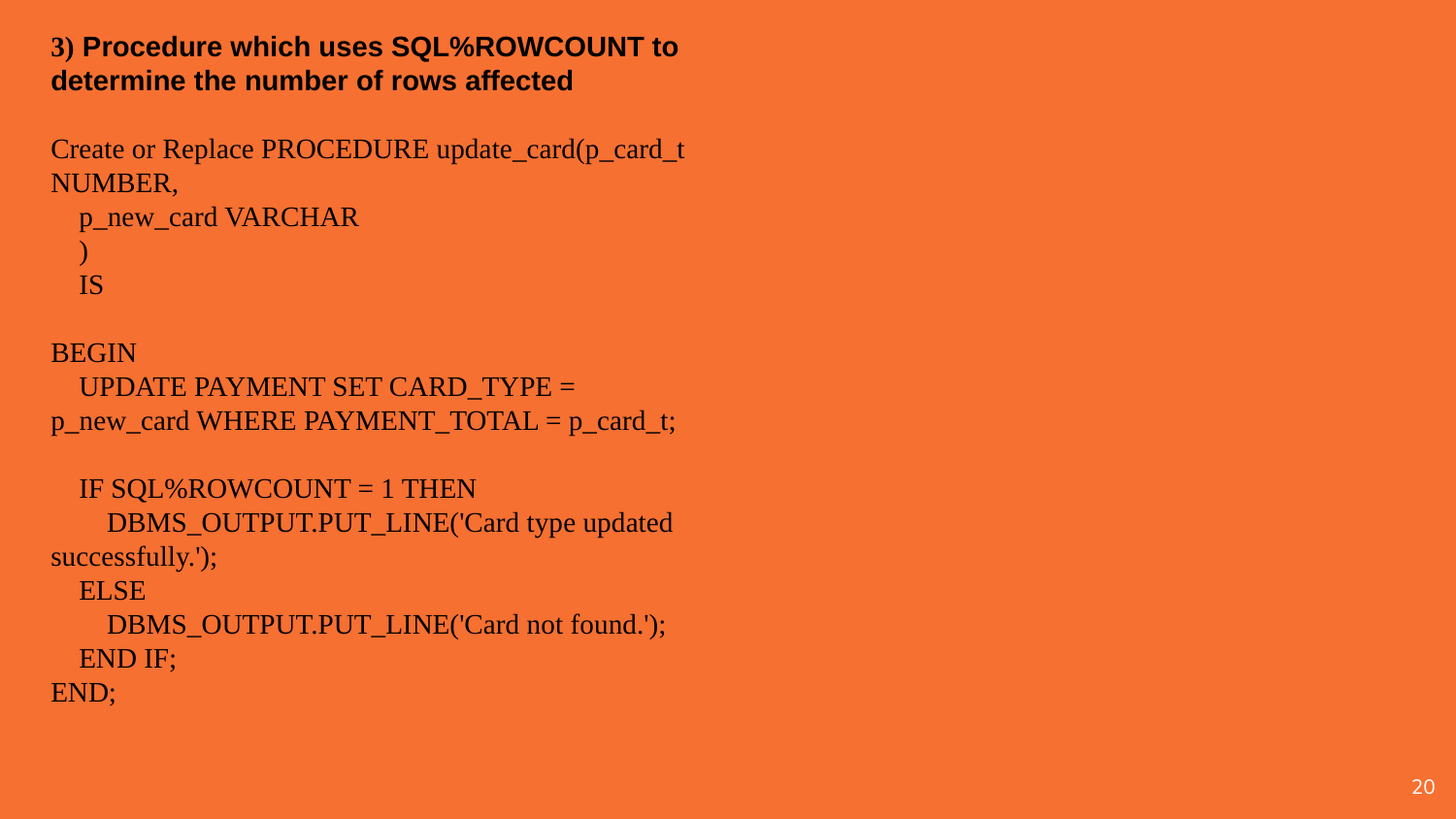

3) Procedure which uses SQL%ROWCOUNT to determine the number of rows affected

Create or Replace PROCEDURE update_card(p_card_t NUMBER,
    p_new_card VARCHAR
    )
    IS

BEGIN
    UPDATE PAYMENT SET CARD_TYPE = p_new_card WHERE PAYMENT_TOTAL = p_card_t;

    IF SQL%ROWCOUNT = 1 THEN
        DBMS_OUTPUT.PUT_LINE('Card type updated successfully.');
    ELSE
        DBMS_OUTPUT.PUT_LINE('Card not found.');
    END IF;
END;

20